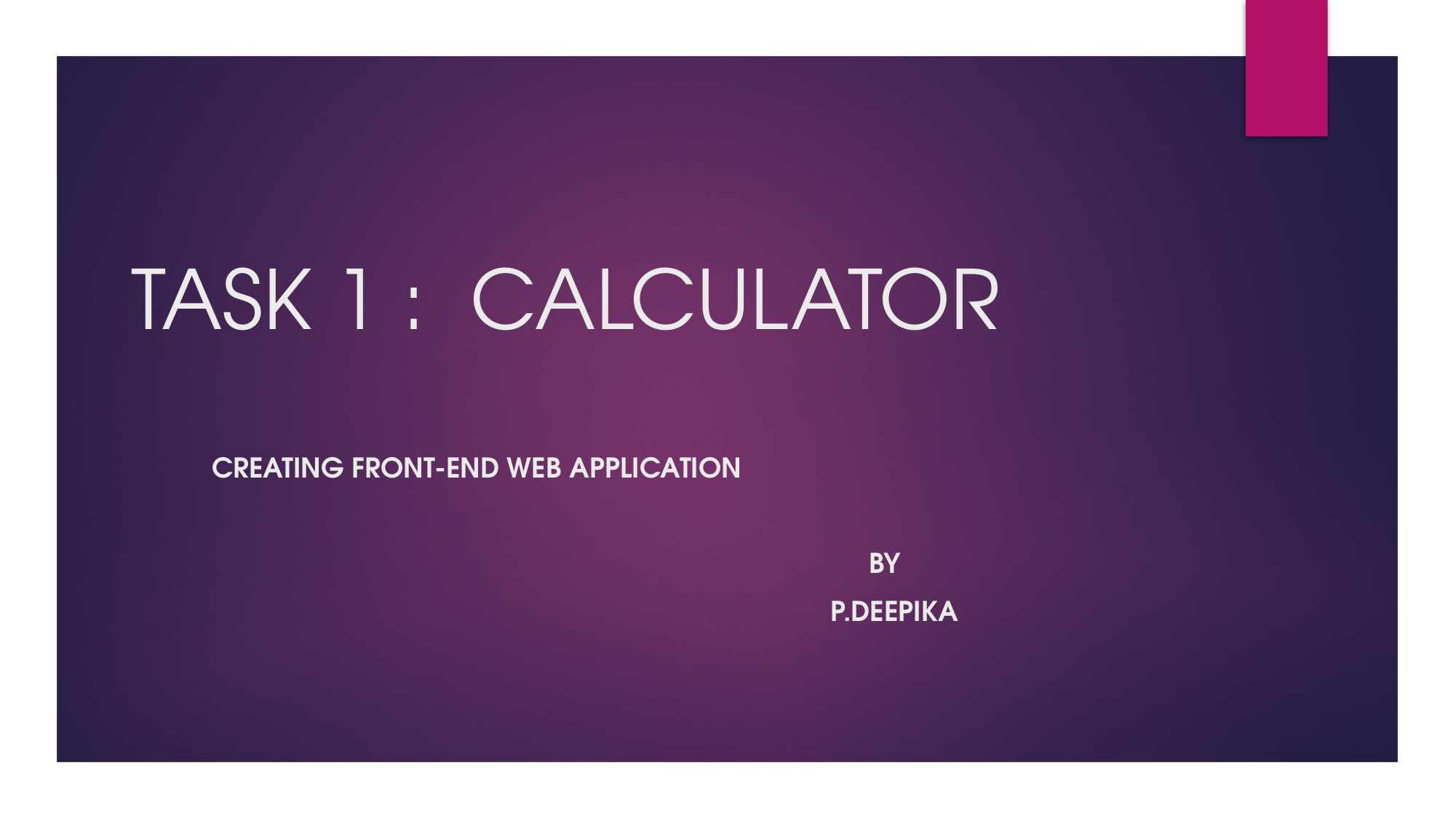

# TASK 1 :  CALCULATOR
CREATING FRONT-END WEB APPLICATION

                                                                                      BY
                                                                                 P.DEEPIKA